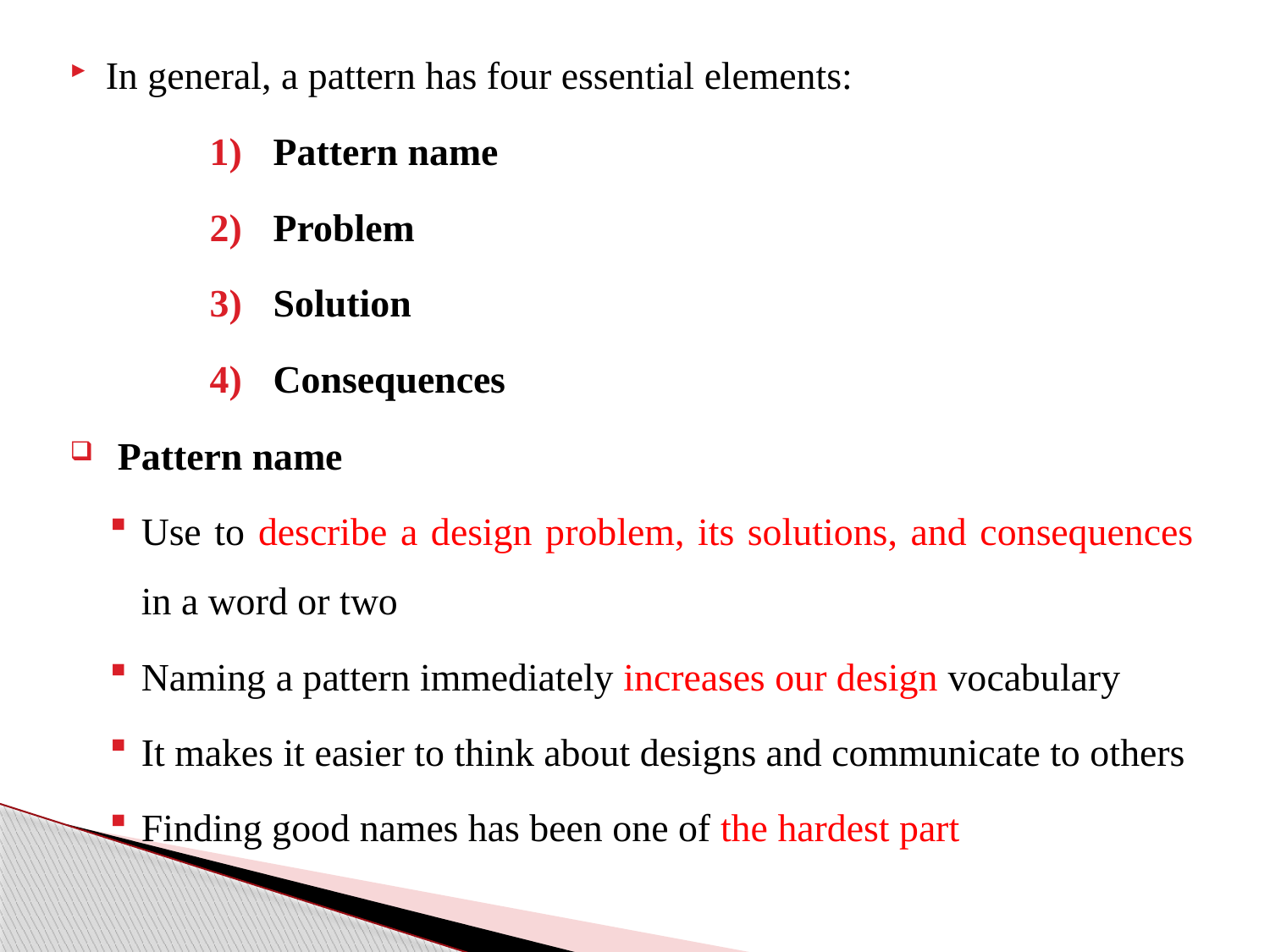

In general, a pattern has four essential elements:
Pattern name
Problem
Solution
Consequences
Pattern name
Use to describe a design problem, its solutions, and consequences in a word or two
Naming a pattern immediately increases our design vocabulary
It makes it easier to think about designs and communicate to others
Finding good names has been one of the hardest part